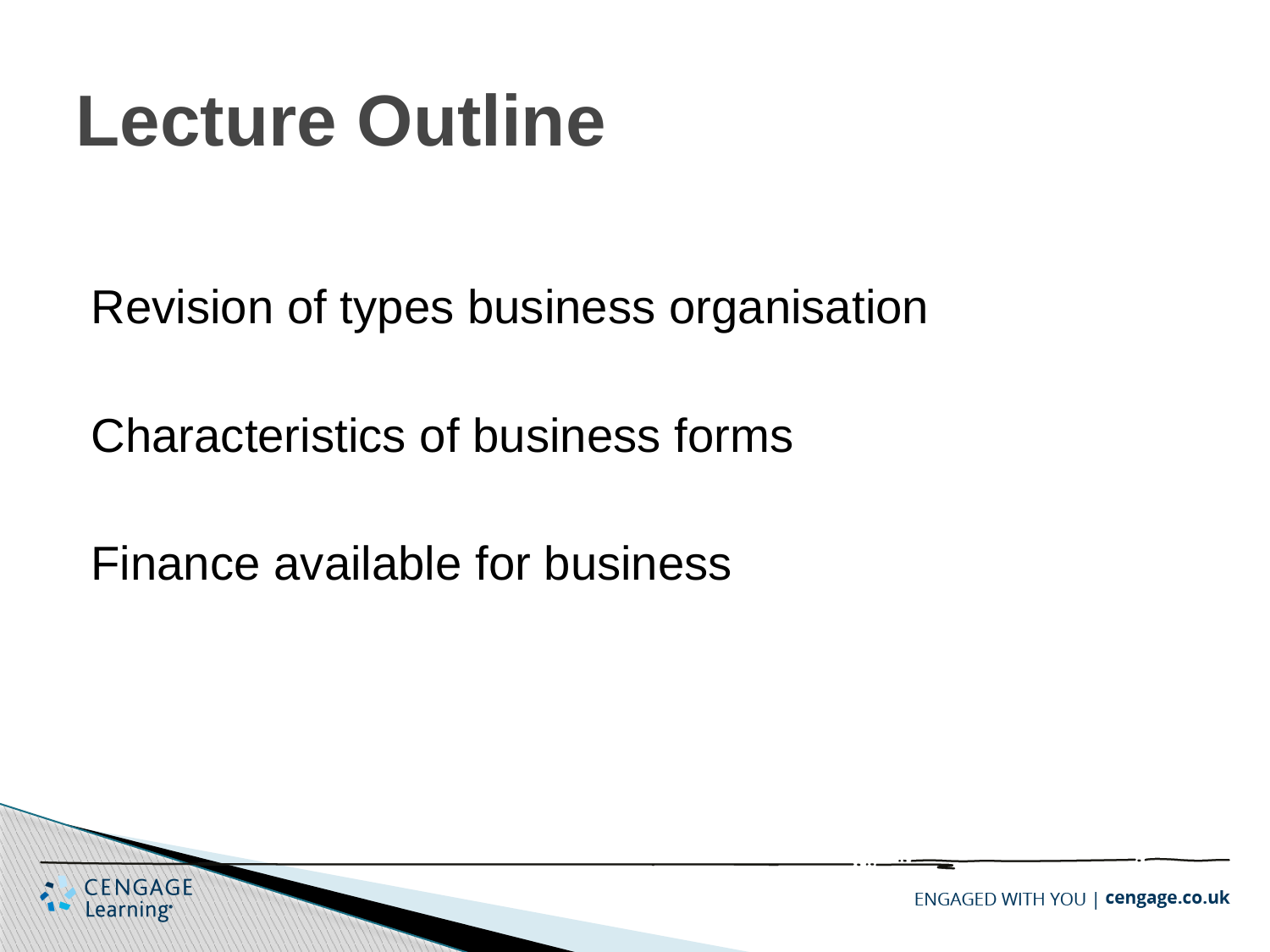

# Lecture Outline

Revision of types business organisation

Characteristics of business forms

Finance available for business